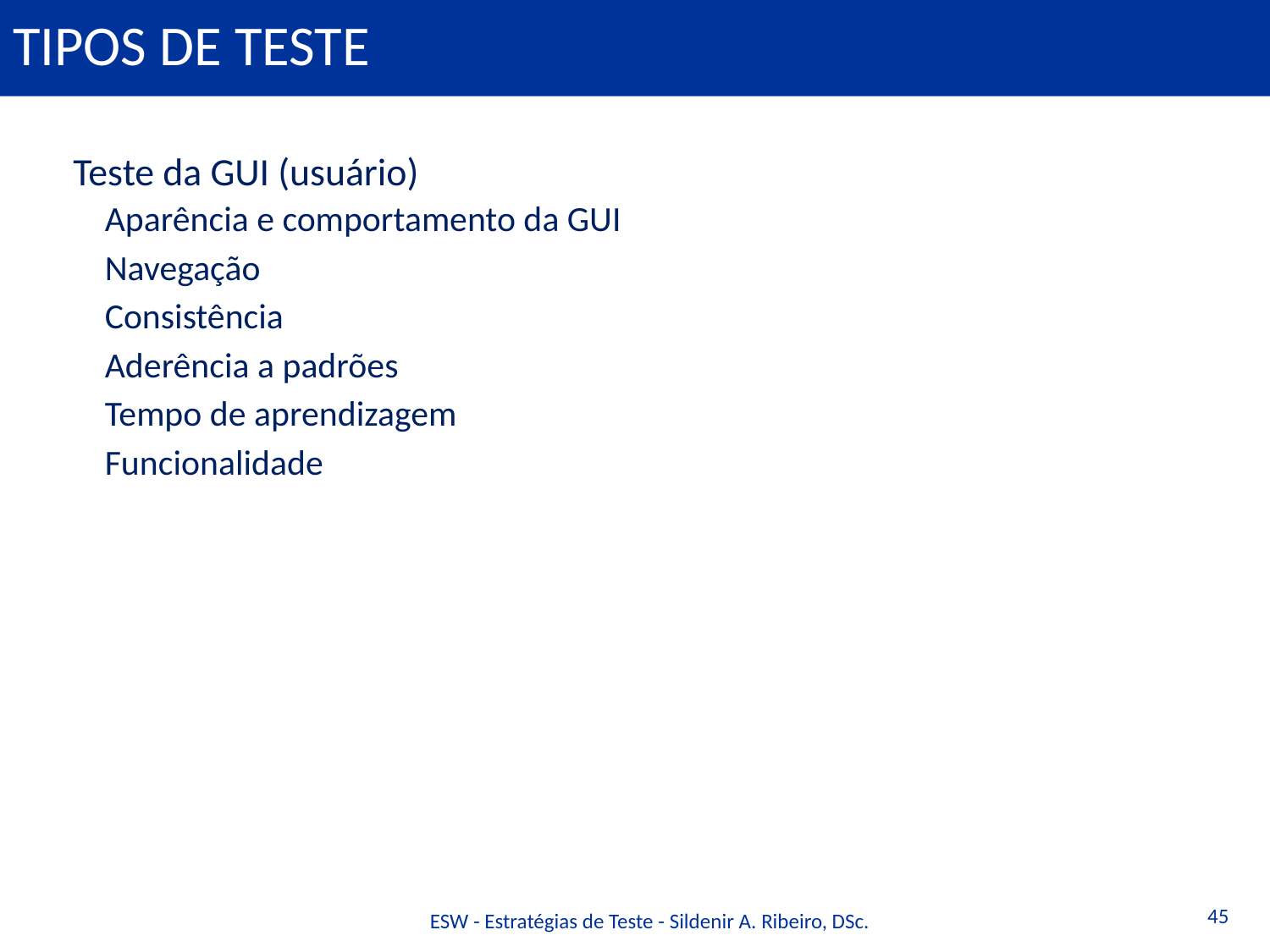

# Tipos de teste
Teste da GUI (usuário)
Aparência e comportamento da GUI
Navegação
Consistência
Aderência a padrões
Tempo de aprendizagem
Funcionalidade
45
ESW - Estratégias de Teste - Sildenir A. Ribeiro, DSc.